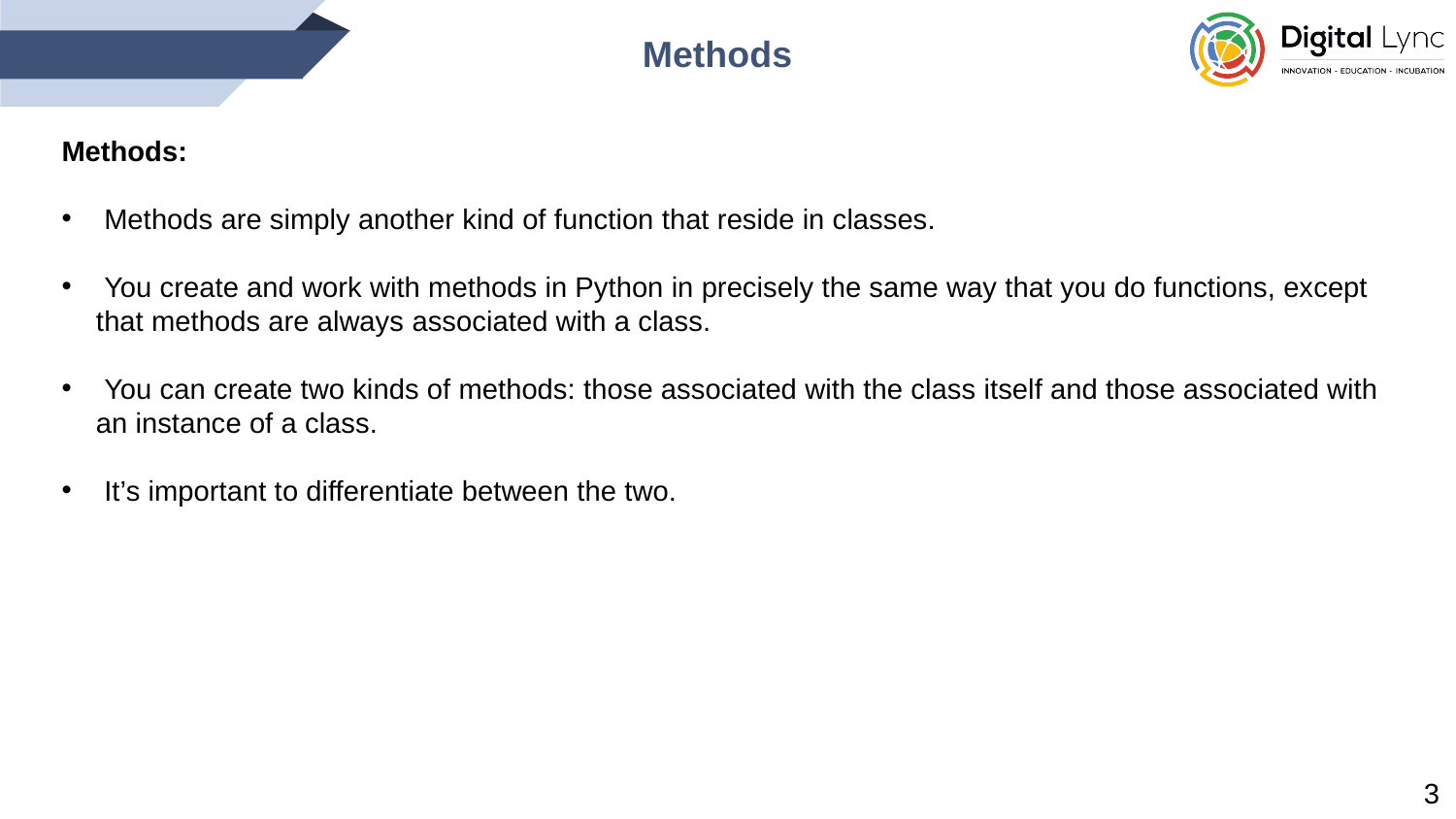

Methods
Methods:

 Methods are simply another kind of function that reside in classes.

 You create and work with methods in Python in precisely the same way that you do functions, except that methods are always associated with a class.

 You can create two kinds of methods: those associated with the class itself and those associated with an instance of a class.

 It’s important to differentiate between the two.

3